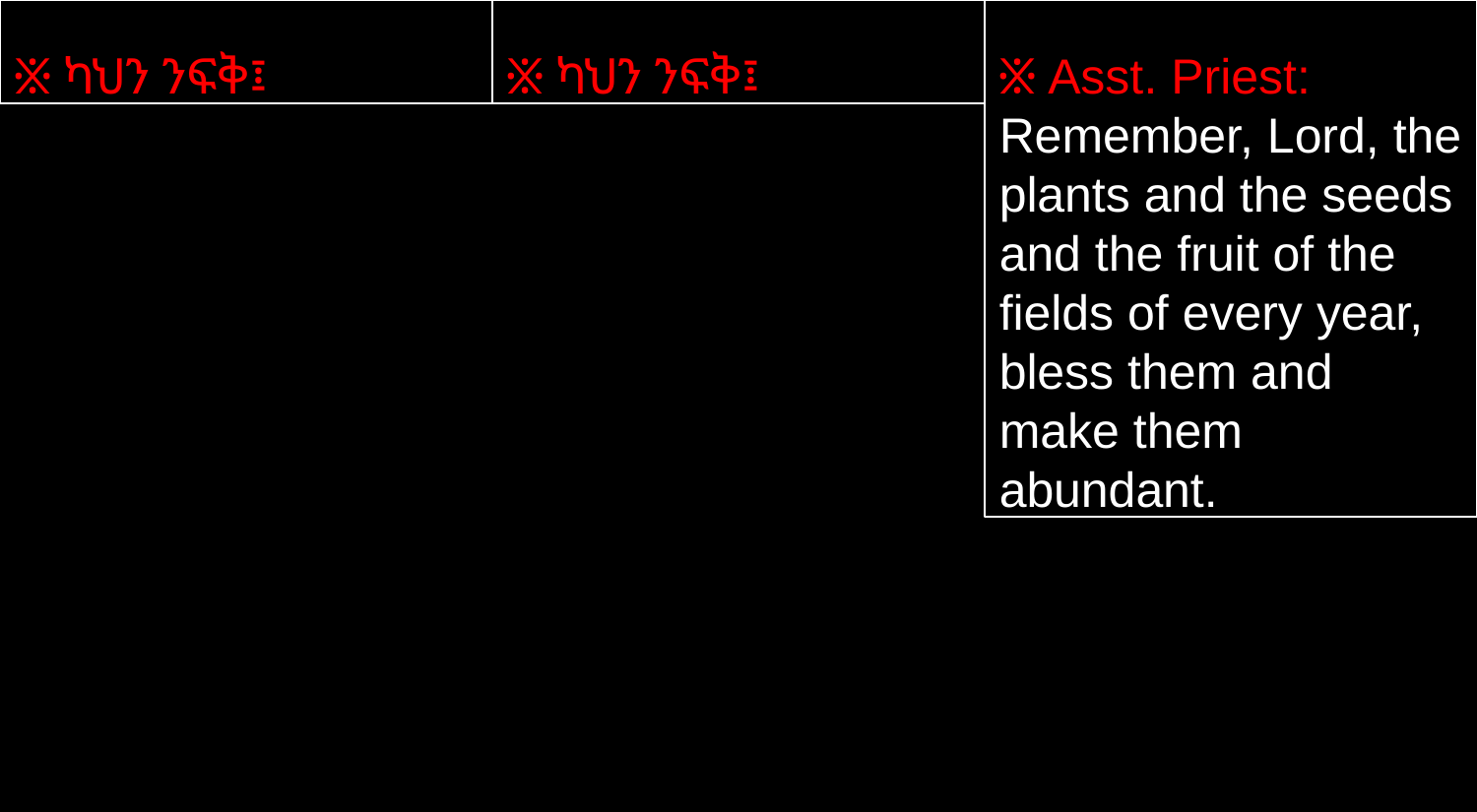

፠ ካህን ንፍቅ፤

፠ ካህን ንፍቅ፤

፠ Asst. Priest: Remember, Lord, the plants and the seeds and the fruit of the fields of every year, bless them and make them abundant.